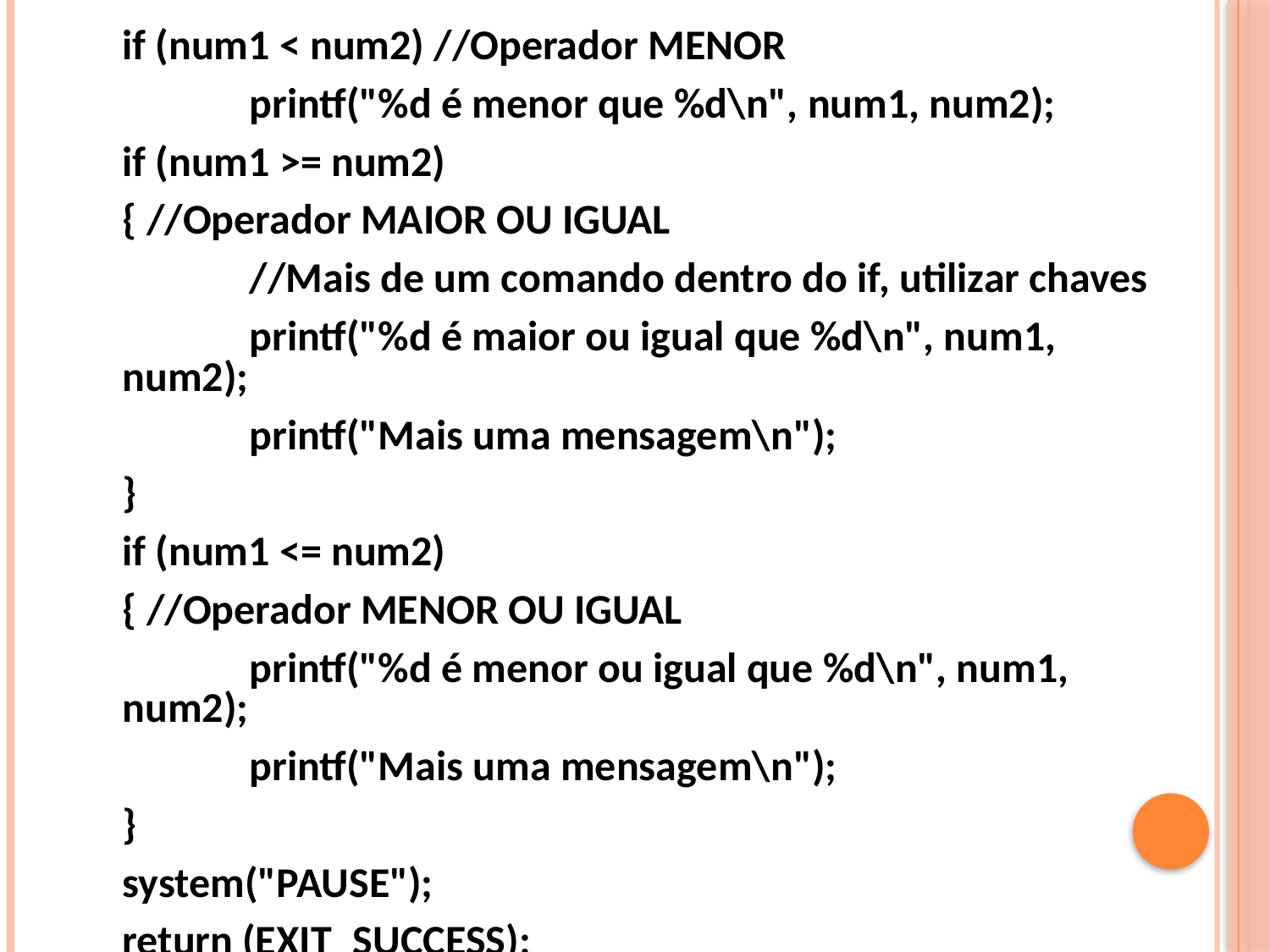

if (num1 < num2) //Operador MENOR
		printf("%d é menor que %d\n", num1, num2);
	if (num1 >= num2)
    { //Operador MAIOR OU IGUAL
		//Mais de um comando dentro do if, utilizar chaves
		printf("%d é maior ou igual que %d\n", num1, num2);
		printf("Mais uma mensagem\n");
	}
	if (num1 <= num2)
	{ //Operador MENOR OU IGUAL
		printf("%d é menor ou igual que %d\n", num1, num2);
		printf("Mais uma mensagem\n");
	}
	system("PAUSE");
	return (EXIT_SUCCESS);
}